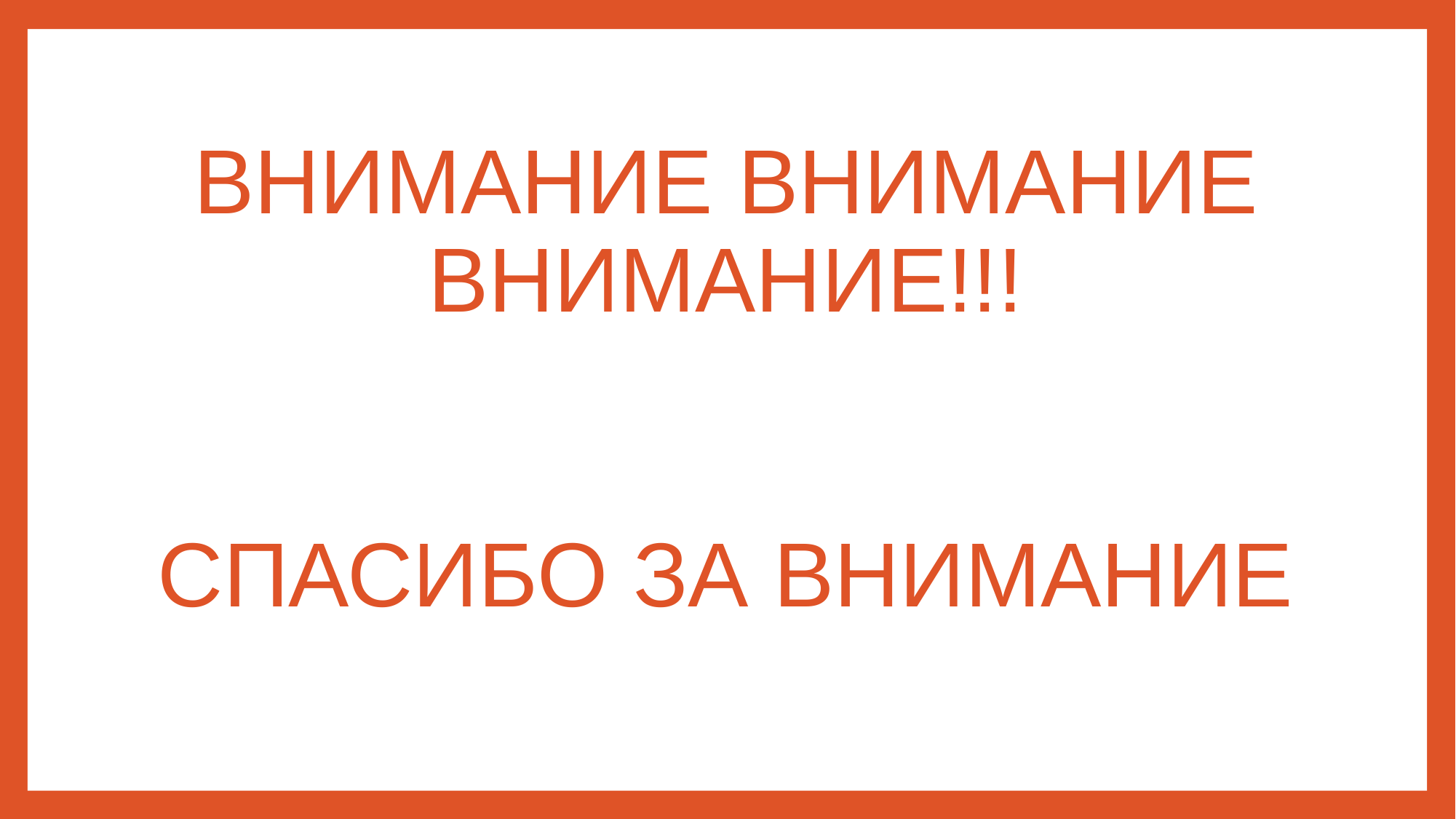

# ВНИМАНИЕ ВНИМАНИЕ ВНИМАНИЕ!!! СПАСИБО ЗА ВНИМАНИЕ